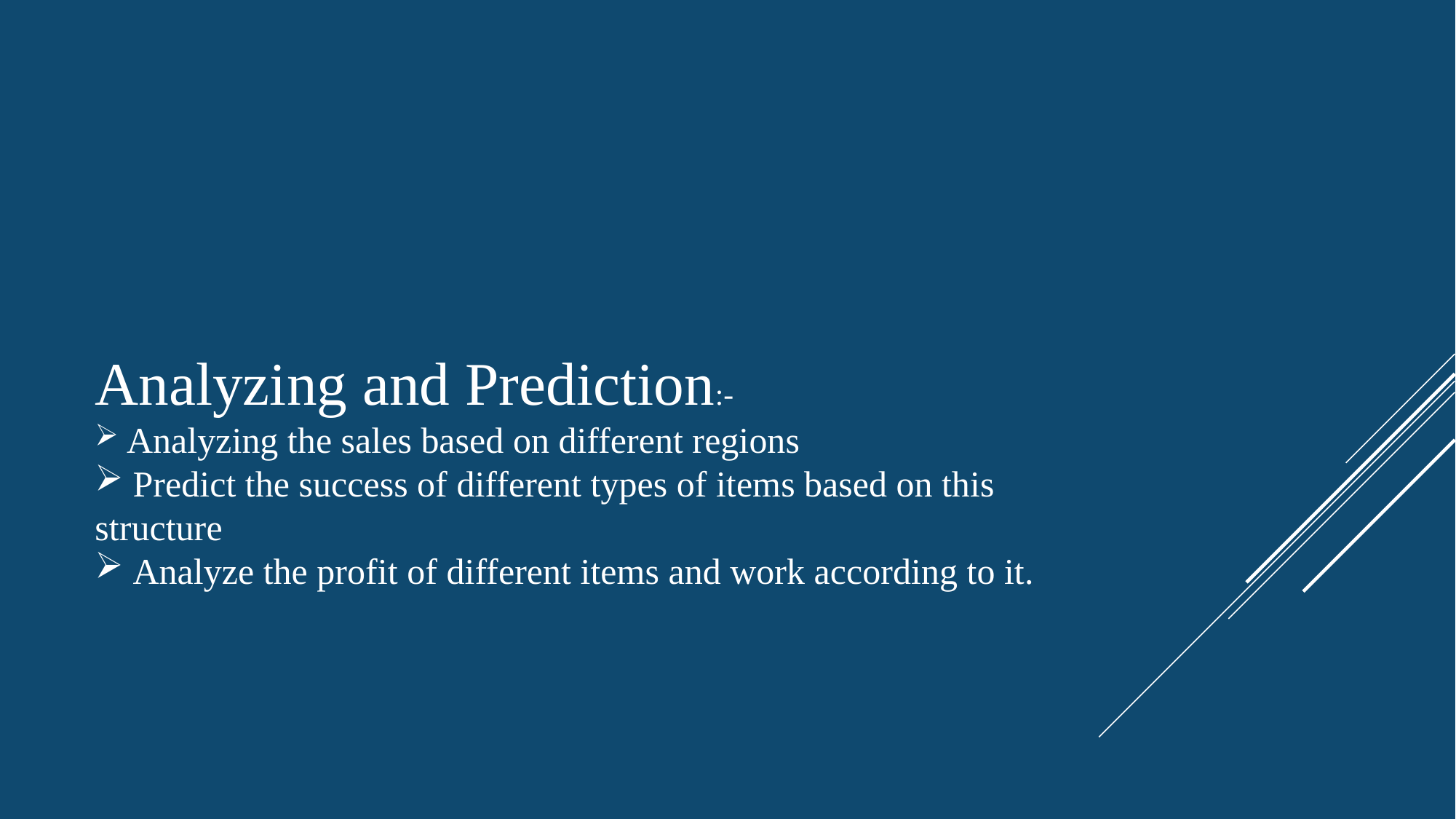

Analyzing and Prediction:-
 Analyzing the sales based on different regions
 Predict the success of different types of items based on this structure
 Analyze the profit of different items and work according to it.